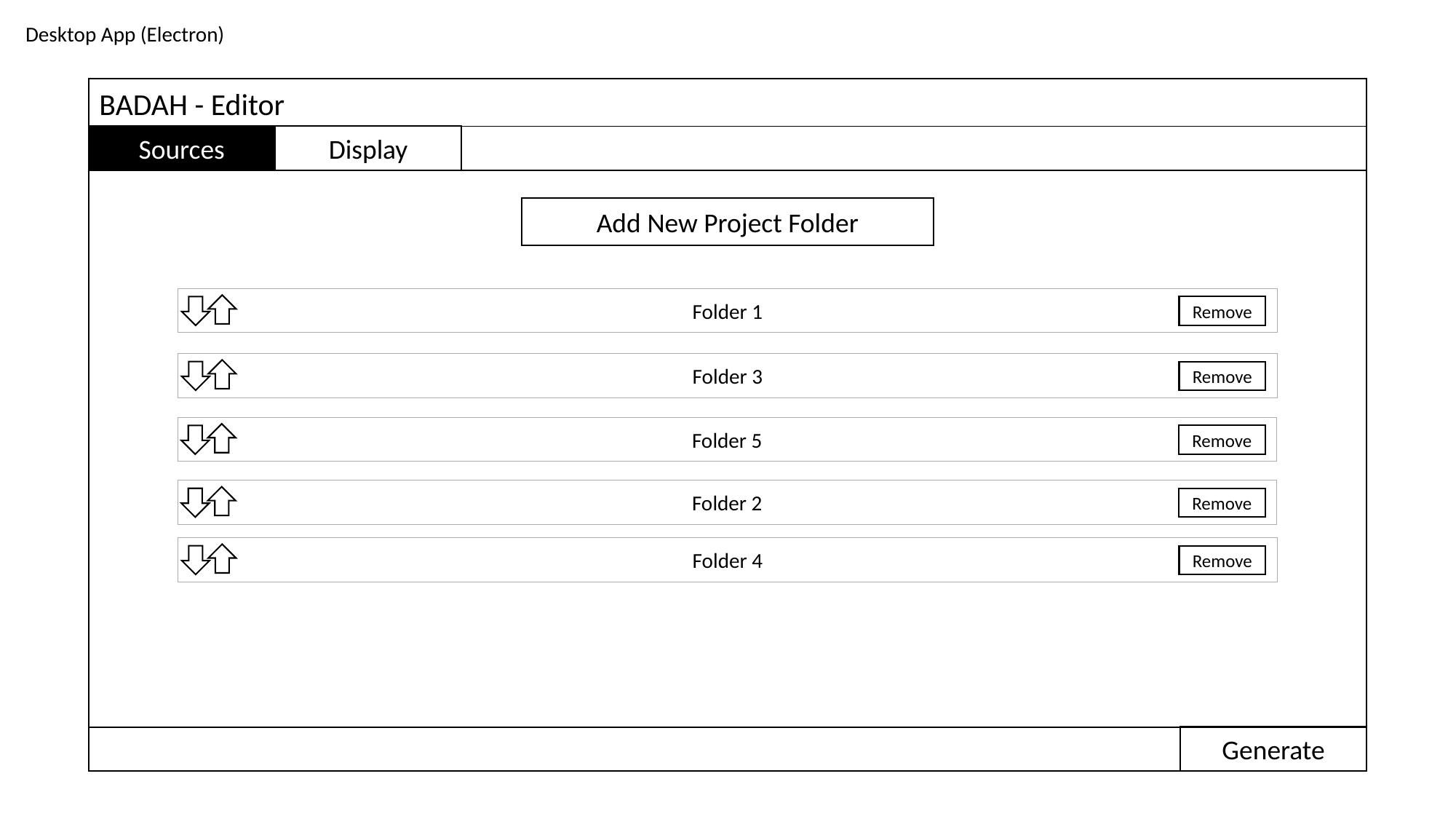

Desktop App (Electron)

BADAH - Editor
Sources
Display

Add New Project Folder
Folder 1

Remove
Folder 3

Remove
Folder 5

Remove
Folder 2

Remove
Folder 4

Remove
Generate